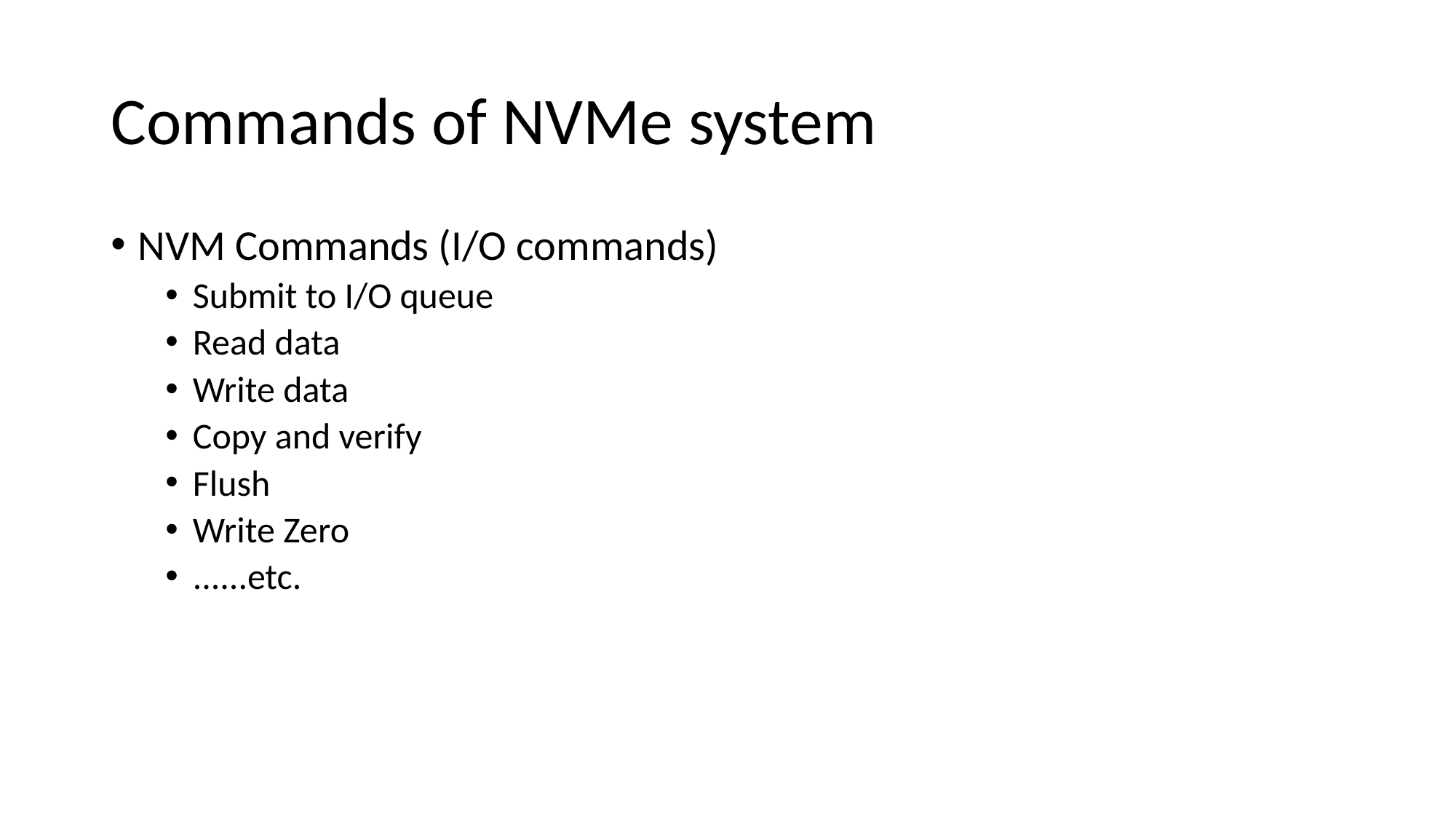

# Commands of NVMe system
NVM Commands (I/O commands)
Submit to I/O queue
Read data
Write data
Copy and verify
Flush
Write Zero
......etc.